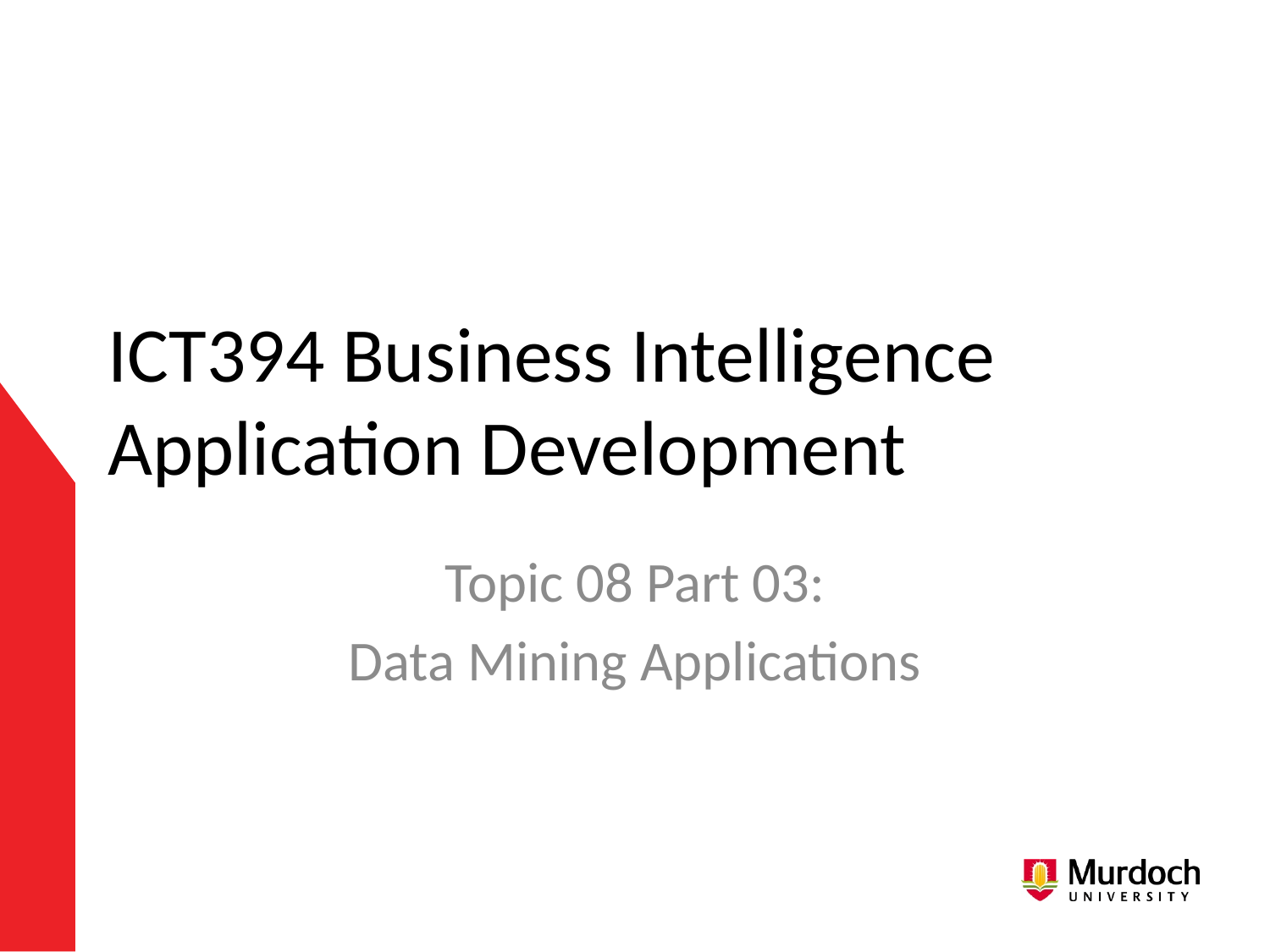

# ICT394 Business Intelligence Application Development
Topic 08 Part 03:
Data Mining Applications